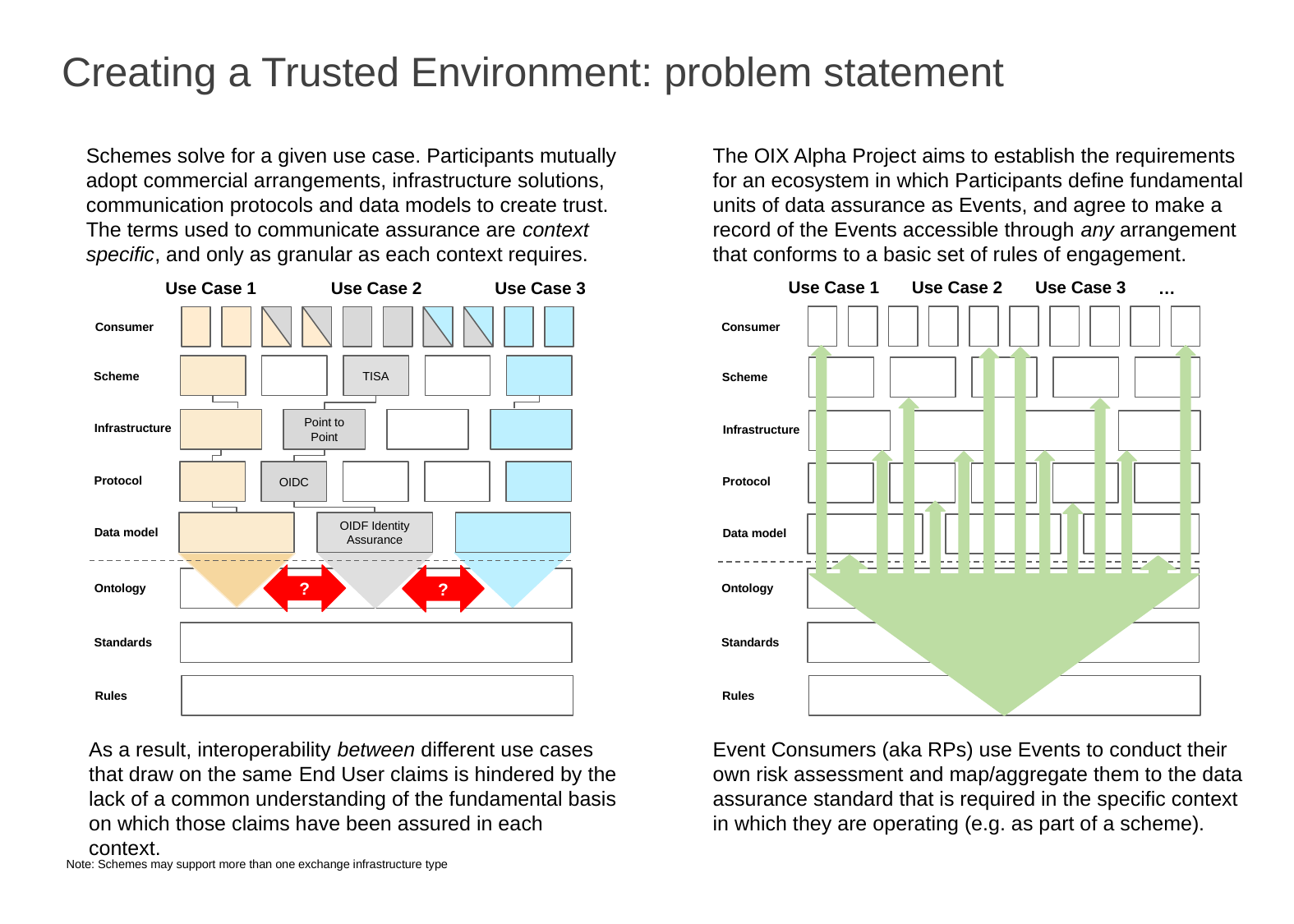

# Creating a Trusted Environment: problem statement
Schemes solve for a given use case. Participants mutually adopt commercial arrangements, infrastructure solutions, communication protocols and data models to create trust. The terms used to communicate assurance are context specific, and only as granular as each context requires.
The OIX Alpha Project aims to establish the requirements for an ecosystem in which Participants define fundamental units of data assurance as Events, and agree to make a record of the Events accessible through any arrangement that conforms to a basic set of rules of engagement.
Use Case 1
Use Case 2
Use Case 3
Use Case 1
Use Case 2
Use Case 3
…

Consumer
Consumer

TISA

Scheme
Scheme

Point to Point

Infrastructure
Infrastructure

OIDC

Protocol
Protocol

OIDF Identity Assurance

Data model
Data model

?
?

Ontology
Ontology

Standards
Standards

Rules
Rules
Event Consumers (aka RPs) use Events to conduct their own risk assessment and map/aggregate them to the data assurance standard that is required in the specific context in which they are operating (e.g. as part of a scheme).
As a result, interoperability between different use cases that draw on the same End User claims is hindered by the lack of a common understanding of the fundamental basis on which those claims have been assured in each context.
Note: Schemes may support more than one exchange infrastructure type